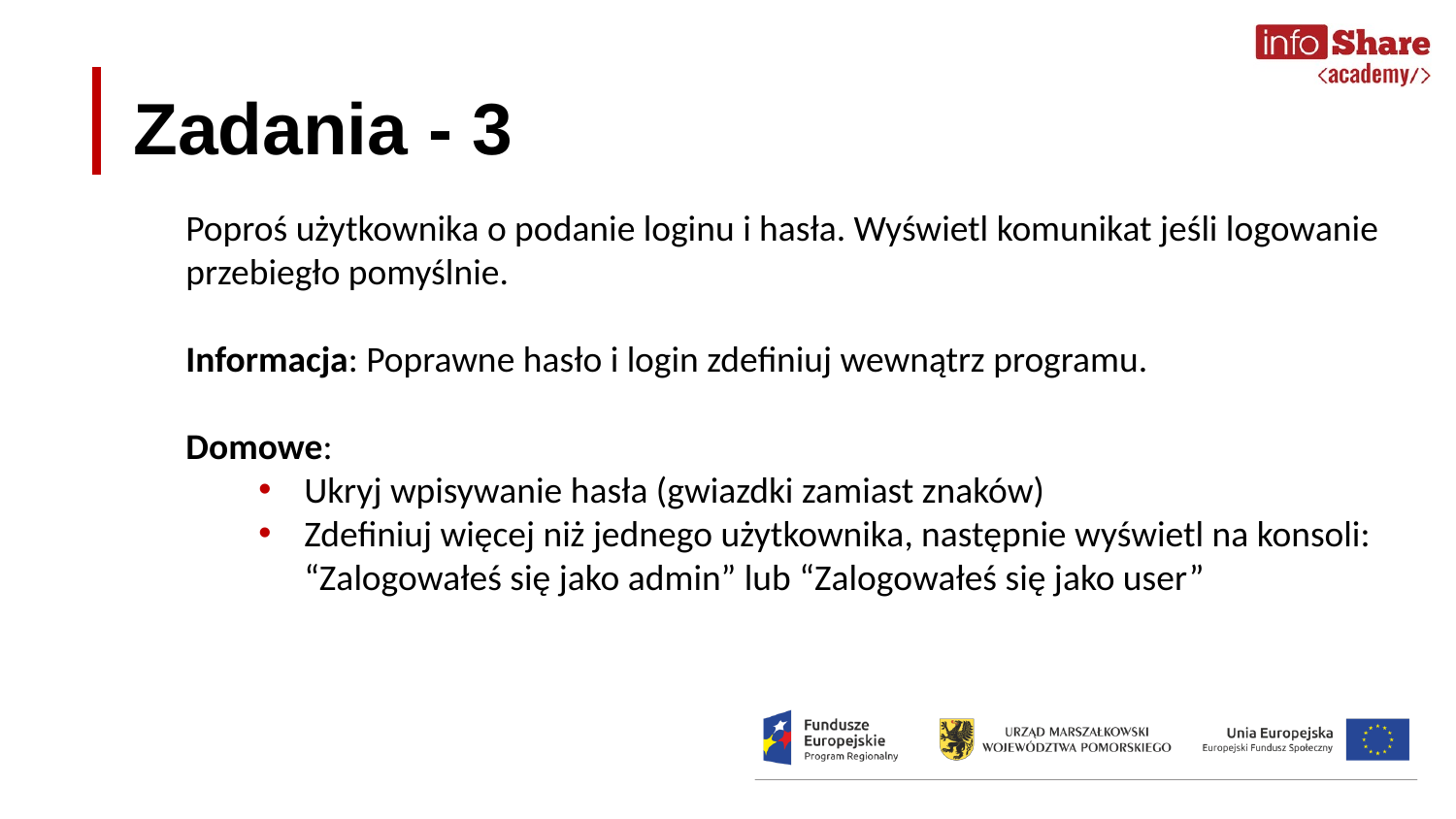

Zadania - 3
Poproś użytkownika o podanie loginu i hasła. Wyświetl komunikat jeśli logowanie przebiegło pomyślnie.

Informacja: Poprawne hasło i login zdefiniuj wewnątrz programu.

Domowe:
Ukryj wpisywanie hasła (gwiazdki zamiast znaków)
Zdefiniuj więcej niż jednego użytkownika, następnie wyświetl na konsoli: “Zalogowałeś się jako admin” lub “Zalogowałeś się jako user”